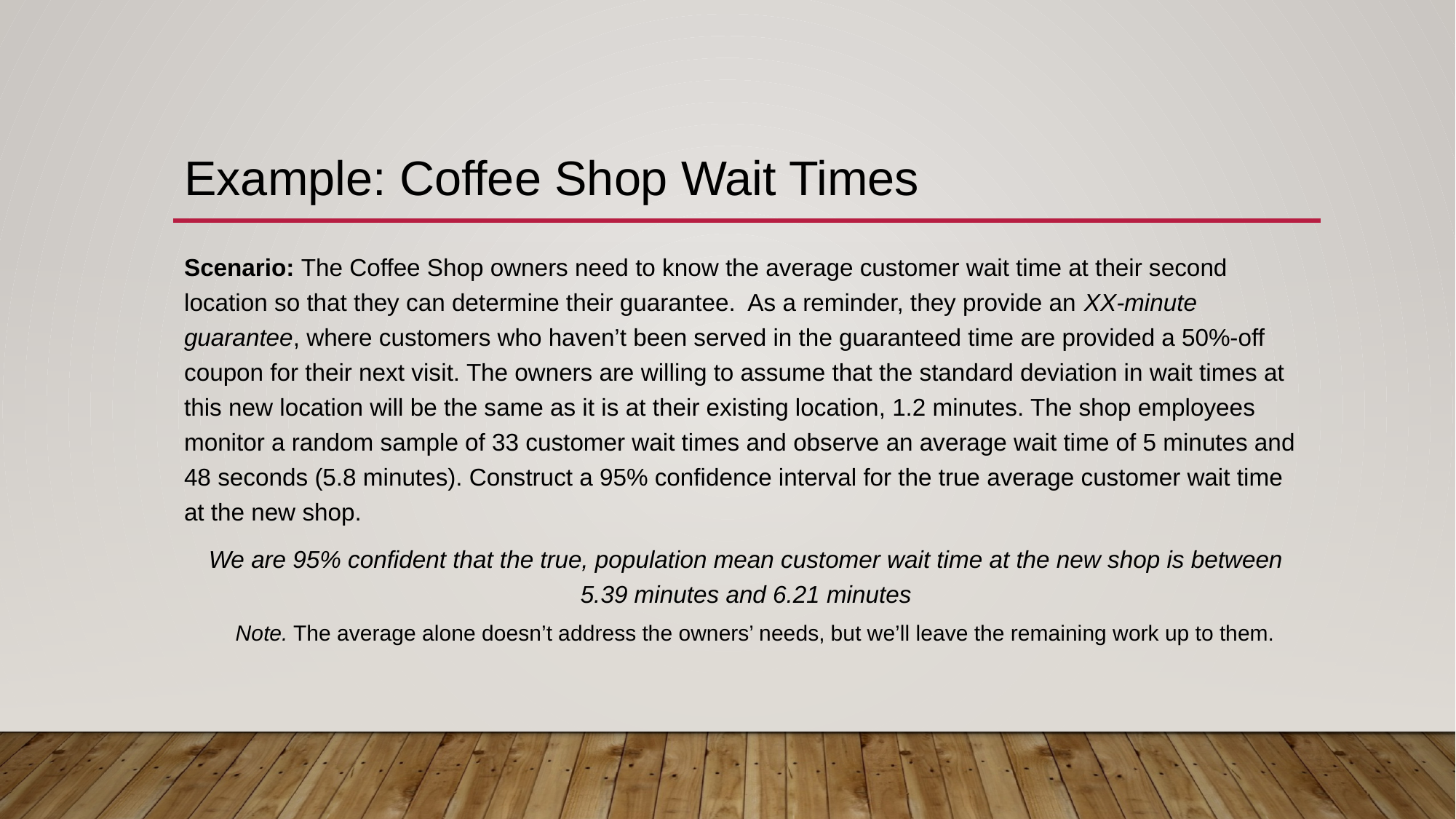

# Example: Coffee Shop Wait Times
Scenario: The Coffee Shop owners need to know the average customer wait time at their second location so that they can determine their guarantee.  As a reminder, they provide an XX-minute guarantee, where customers who haven’t been served in the guaranteed time are provided a 50%-off coupon for their next visit. The owners are willing to assume that the standard deviation in wait times at this new location will be the same as it is at their existing location, 1.2 minutes. The shop employees monitor a random sample of 33 customer wait times and observe an average wait time of 5 minutes and 48 seconds (5.8 minutes). Construct a 95% confidence interval for the true average customer wait time at the new shop.
We are 95% confident that the true, population mean customer wait time at the new shop is between 5.39 minutes and 6.21 minutes
Note. The average alone doesn’t address the owners’ needs, but we’ll leave the remaining work up to them.